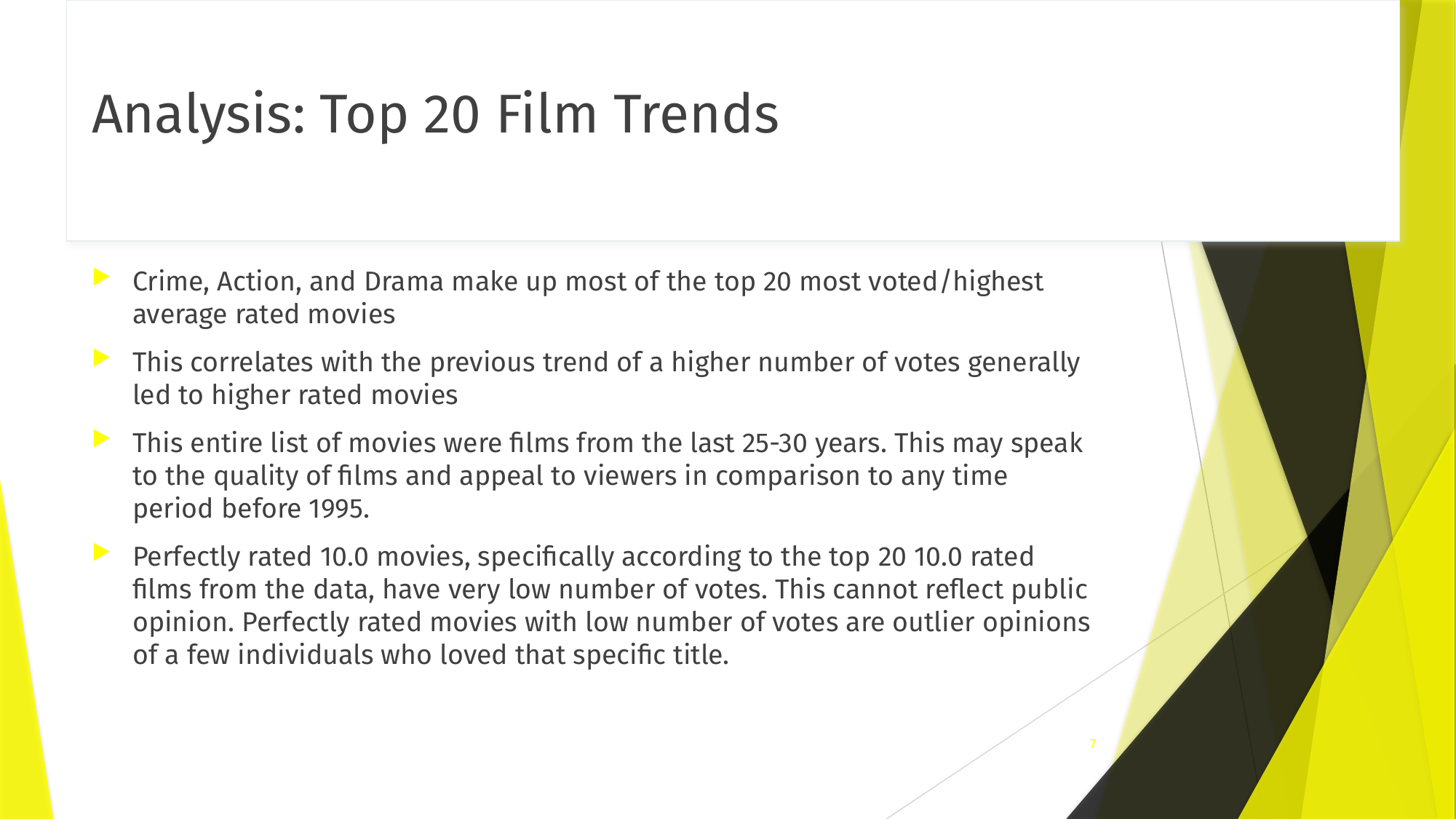

# Analysis: Top 20 Film Trends
Crime, Action, and Drama make up most of the top 20 most voted/highest average rated movies
This correlates with the previous trend of a higher number of votes generally led to higher rated movies
This entire list of movies were films from the last 25-30 years. This may speak to the quality of films and appeal to viewers in comparison to any time period before 1995.
Perfectly rated 10.0 movies, specifically according to the top 20 10.0 rated films from the data, have very low number of votes. This cannot reflect public opinion. Perfectly rated movies with low number of votes are outlier opinions of a few individuals who loved that specific title.

7